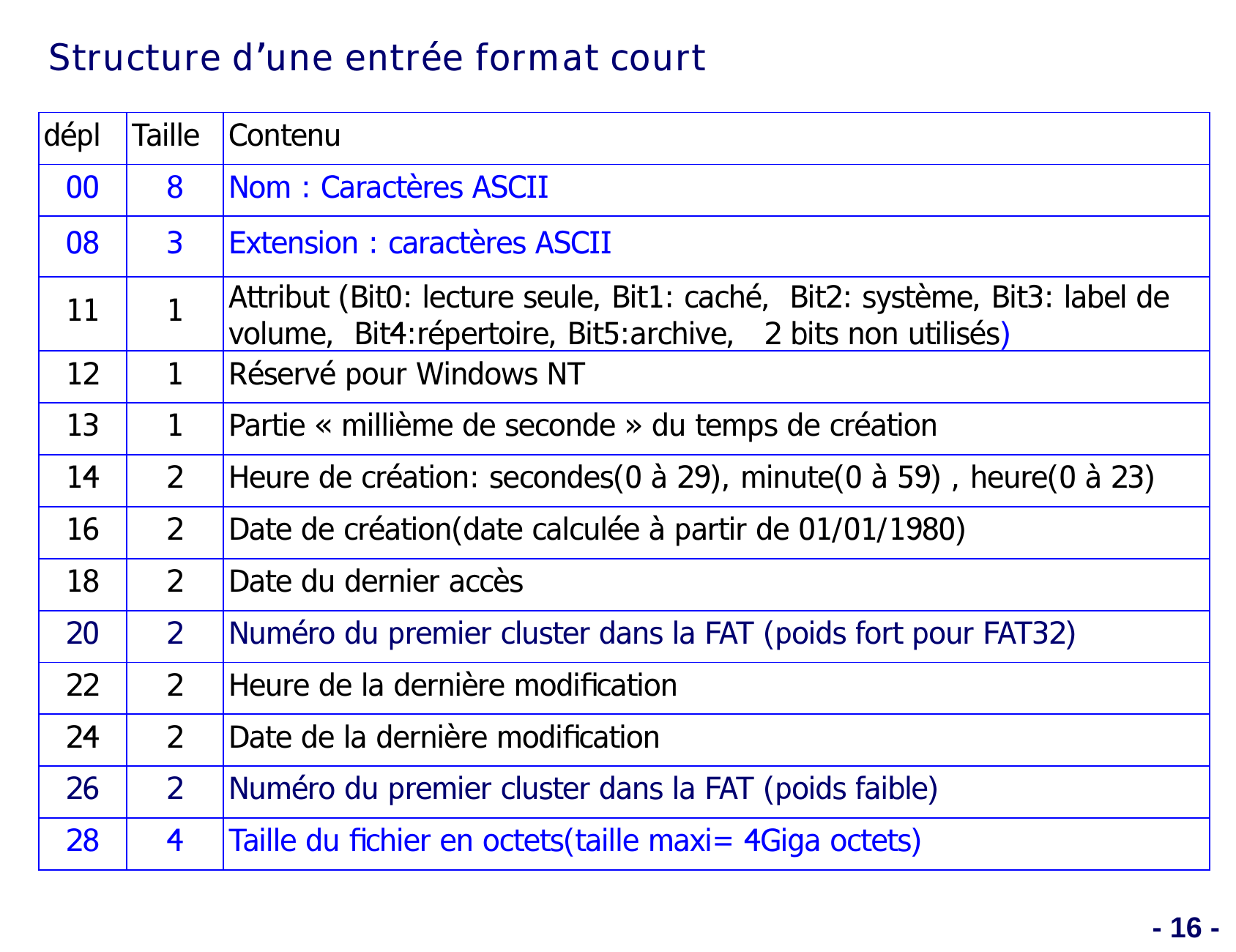

Structure d’une entrée format court

| dépl | Taille | Contenu |
| --- | --- | --- |
| 00 | 8 | Nom : Caractères ASCII |
| 08 | 3 | Extension : caractères ASCII |
| 11 | 1 | Attribut (Bit0: lecture seule, Bit1: caché, Bit2: système, Bit3: label de volume, Bit4:répertoire, Bit5:archive, 2 bits non utilisés) |
| 12 | 1 | Réservé pour Windows NT |
| 13 | 1 | Partie « millième de seconde » du temps de création |
| 14 | 2 | Heure de création: secondes(0 à 29), minute(0 à 59) , heure(0 à 23) |
| 16 | 2 | Date de création(date calculée à partir de 01/01/1980) |
| 18 | 2 | Date du dernier accès |
| 20 | 2 | Numéro du premier cluster dans la FAT (poids fort pour FAT32) |
| 22 | 2 | Heure de la dernière modification |
| 24 | 2 | Date de la dernière modification |
| 26 | 2 | Numéro du premier cluster dans la FAT (poids faible) |
| 28 | 4 | Taille du fichier en octets(taille maxi= 4Giga octets) |
- 16 -